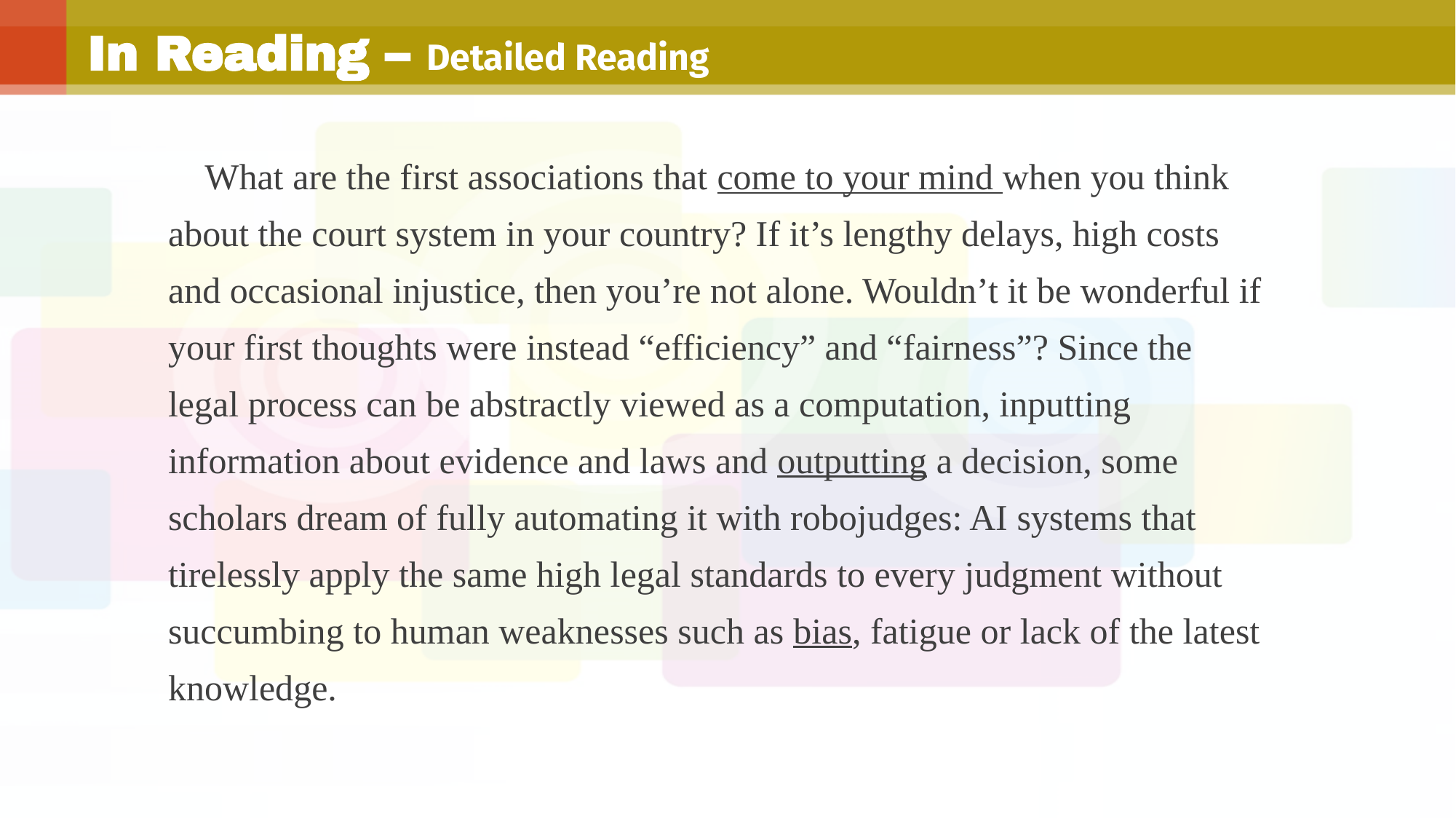

In Reading – Detailed Reading
    What are the first associations that come to your mind when you think about the court system in your country? If it’s lengthy delays, high costs and occasional injustice, then you’re not alone. Wouldn’t it be wonderful if your first thoughts were instead “efficiency” and “fairness”? Since the legal process can be abstractly viewed as a computation, inputting information about evidence and laws and outputting a decision, some scholars dream of fully automating it with robojudges: AI systems that tirelessly apply the same high legal standards to every judgment without succumbing to human weaknesses such as bias, fatigue or lack of the latest knowledge.